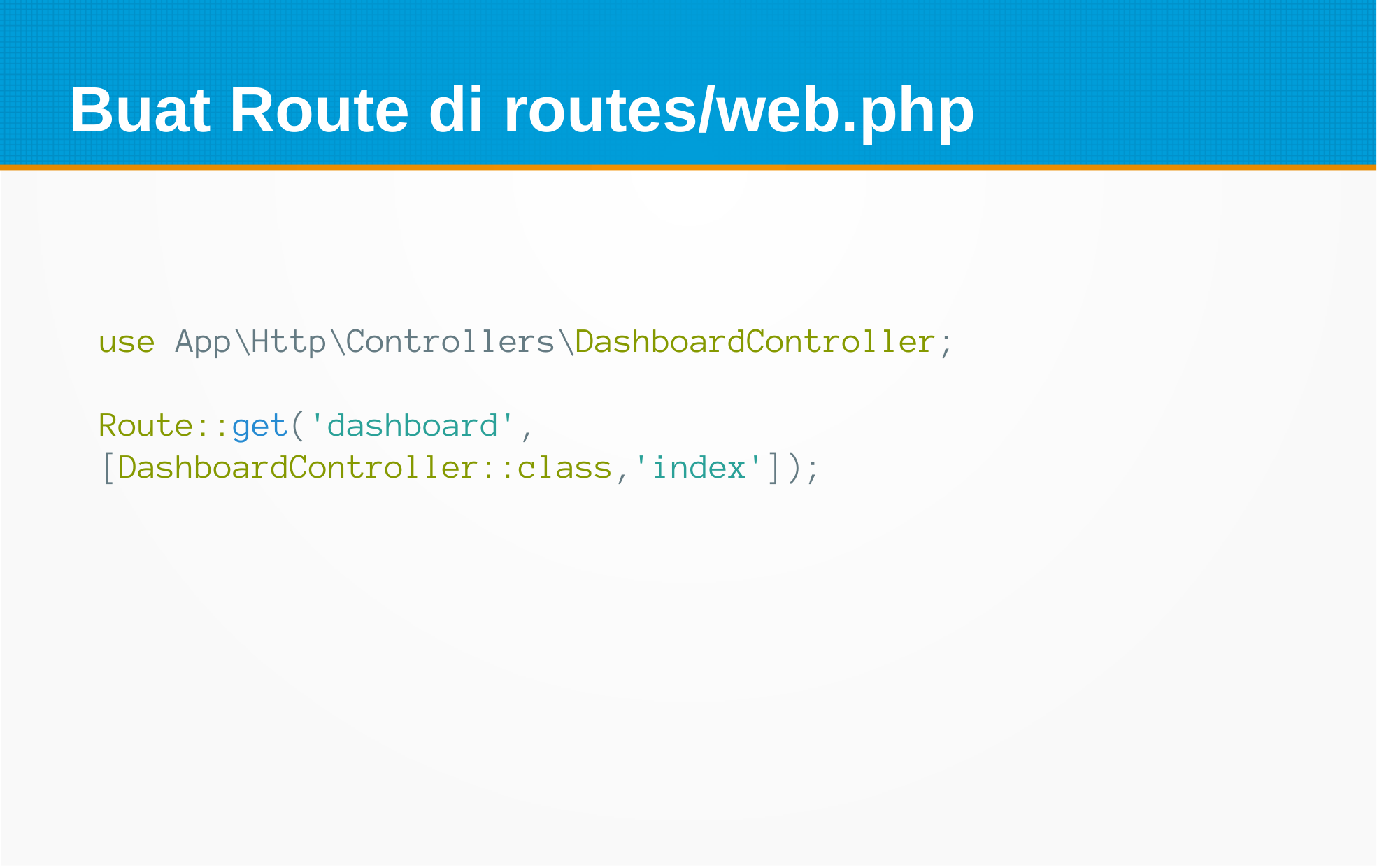

Buat Route di routes/web.php
use App\Http\Controllers\DashboardController;

Route::get('dashboard', [DashboardController::class,'index']);